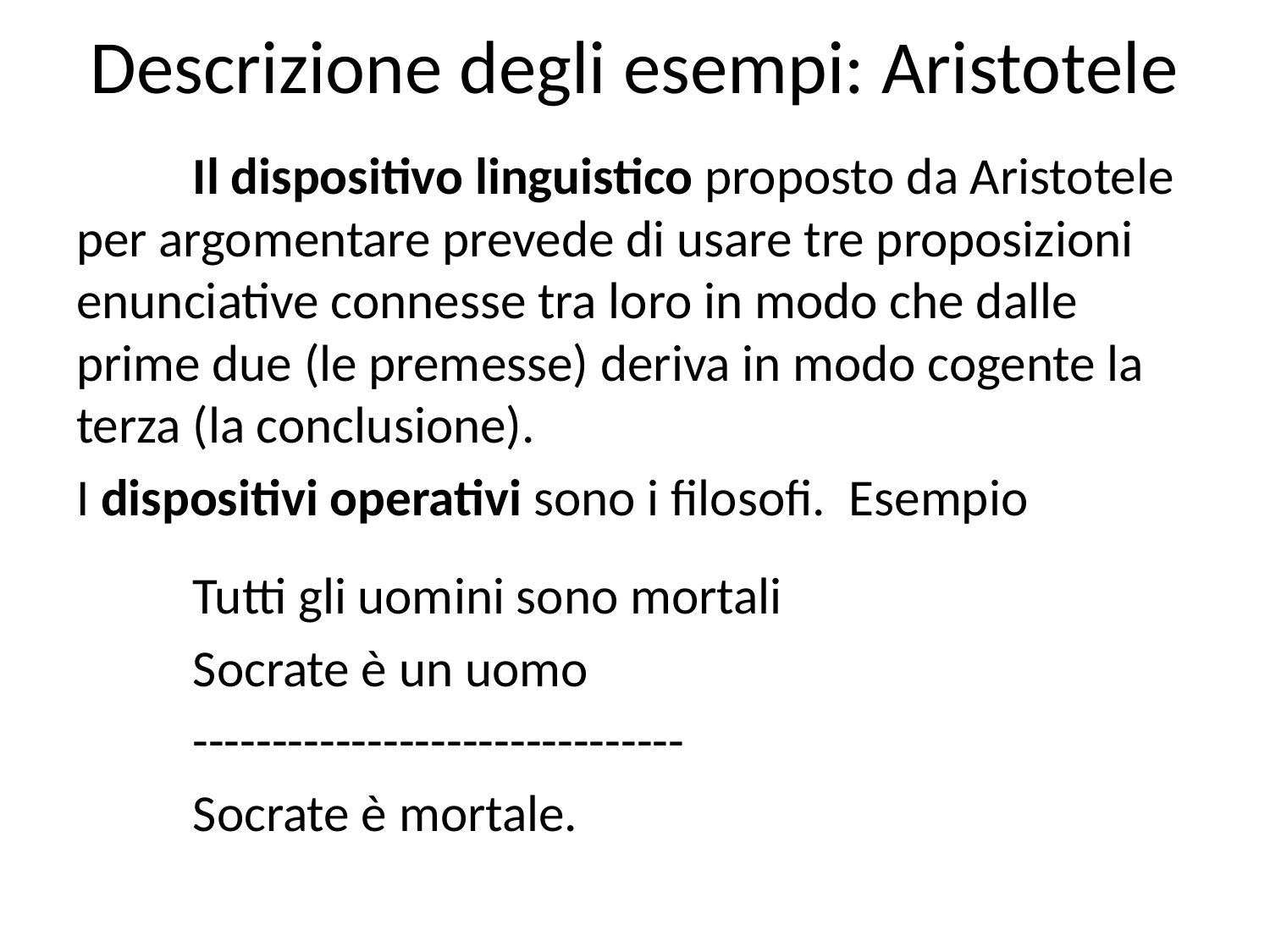

# Descrizione degli esempi: Aristotele
	Il dispositivo linguistico proposto da Aristotele per argomentare prevede di usare tre proposizioni enunciative connesse tra loro in modo che dalle prime due (le premesse) deriva in modo cogente la terza (la conclusione).
I dispositivi operativi sono i filosofi.  Esempio

	Tutti gli uomini sono mortali
	Socrate è un uomo
          -------------------------------
	Socrate è mortale.